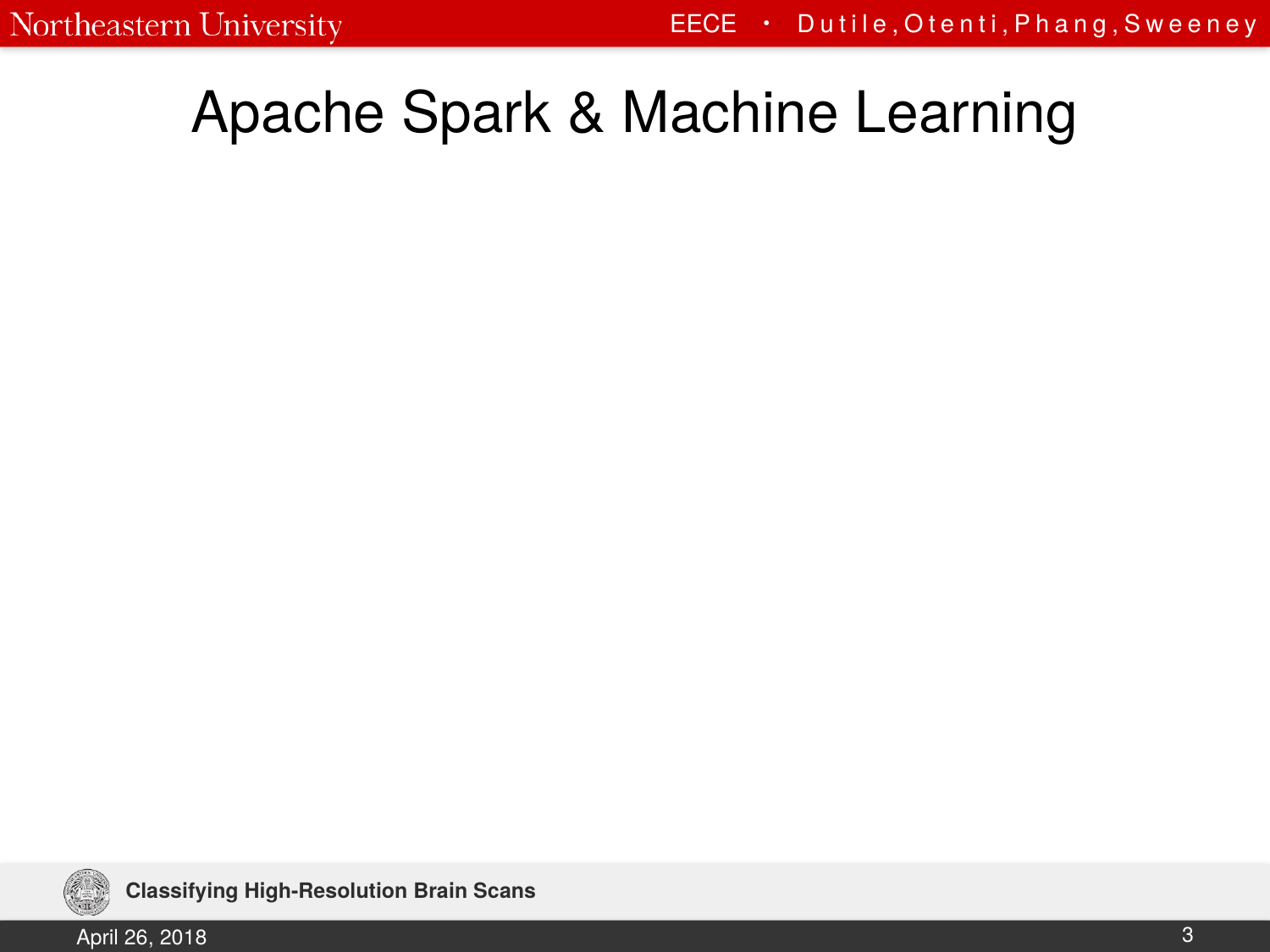

# Apache Spark & Machine Learning

Classifying High-Resolution Brain Scans
April 26, 2018
3